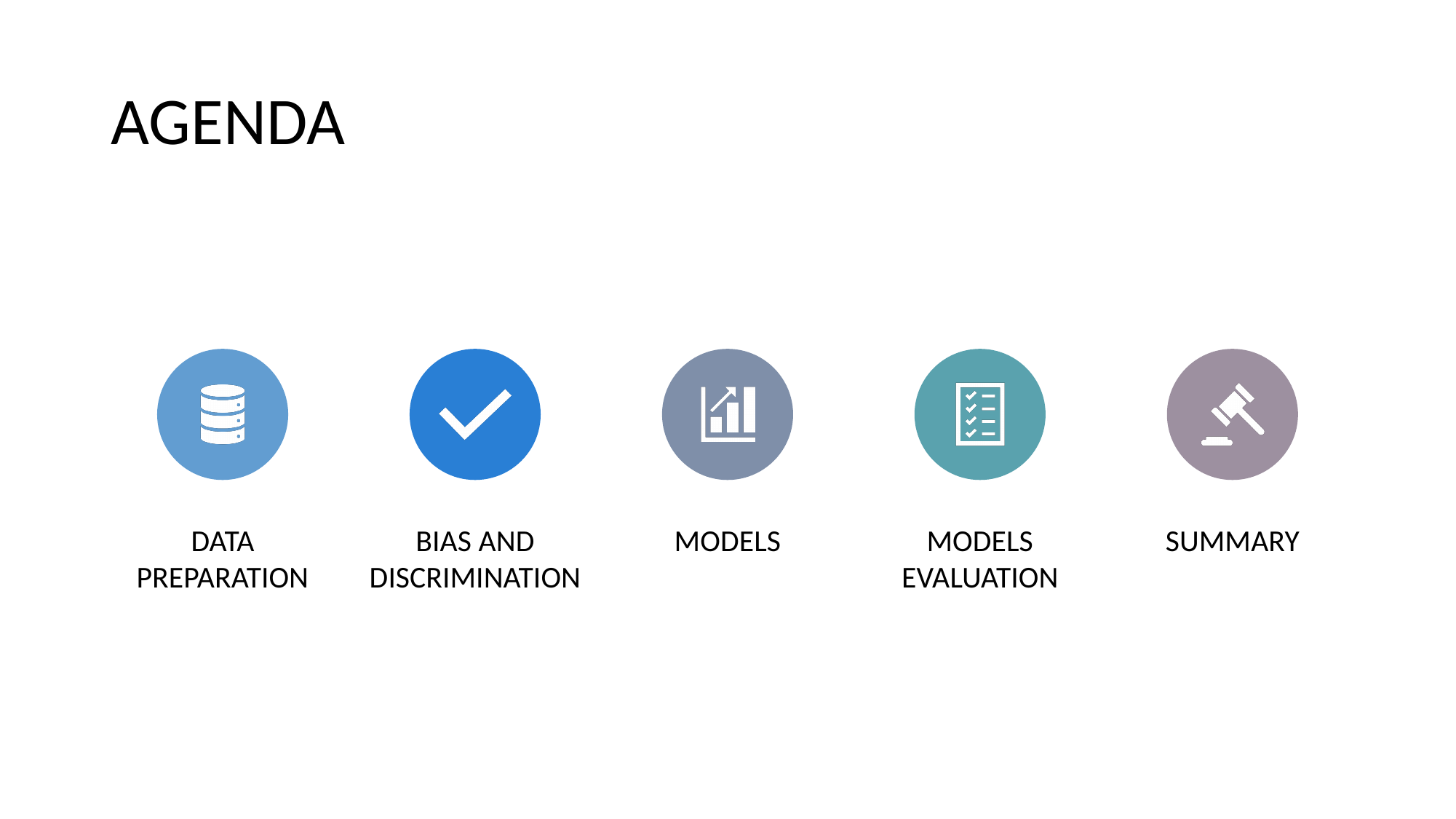

# AGENDA
DATA PREPARATION
Bias and Discrimination
MODELS
MODELS EVALUATION
SUMMARY